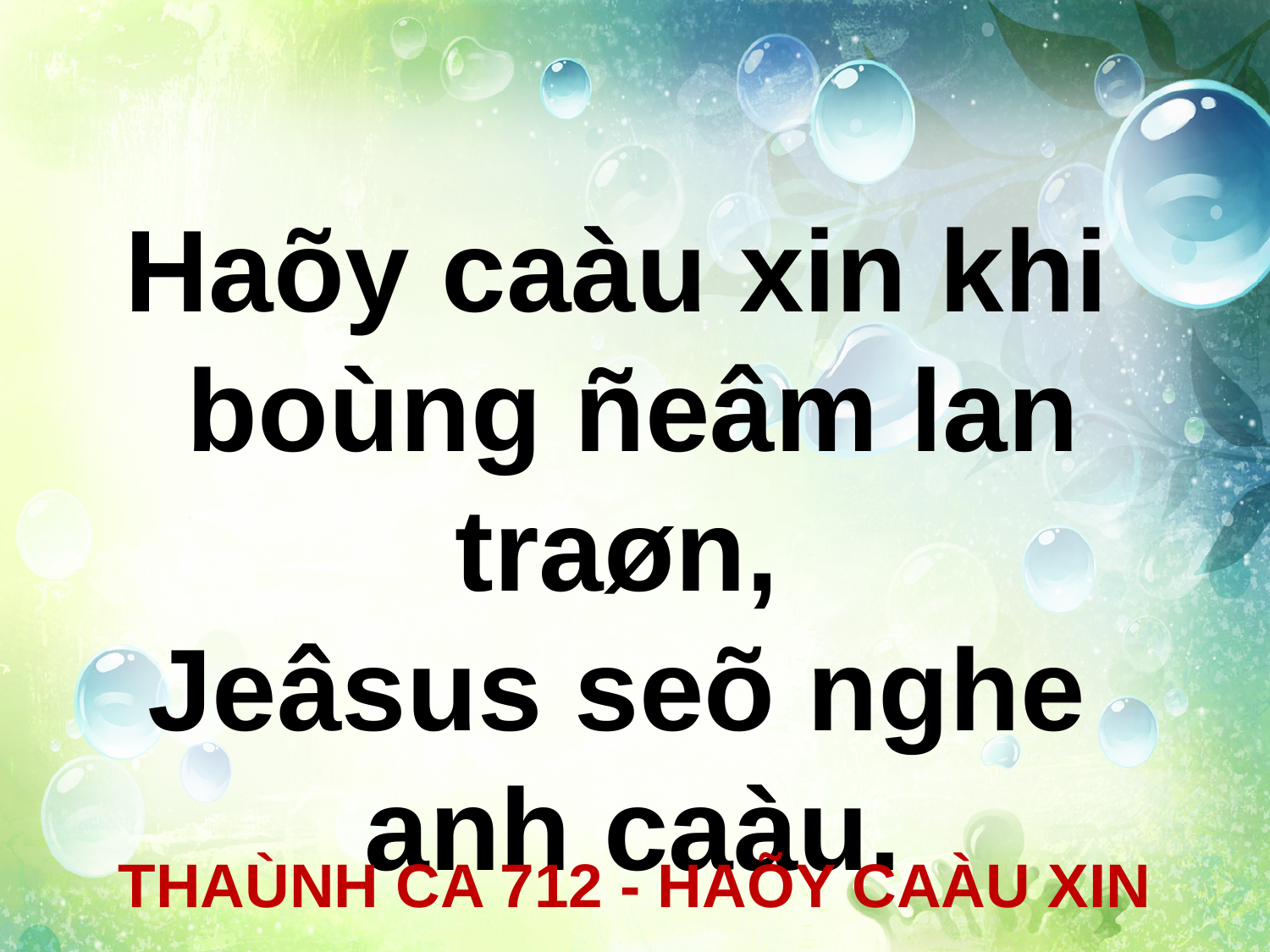

Haõy caàu xin khi
boùng ñeâm lan traøn,
Jeâsus seõ nghe
anh caàu.
THAÙNH CA 712 - HAÕY CAÀU XIN